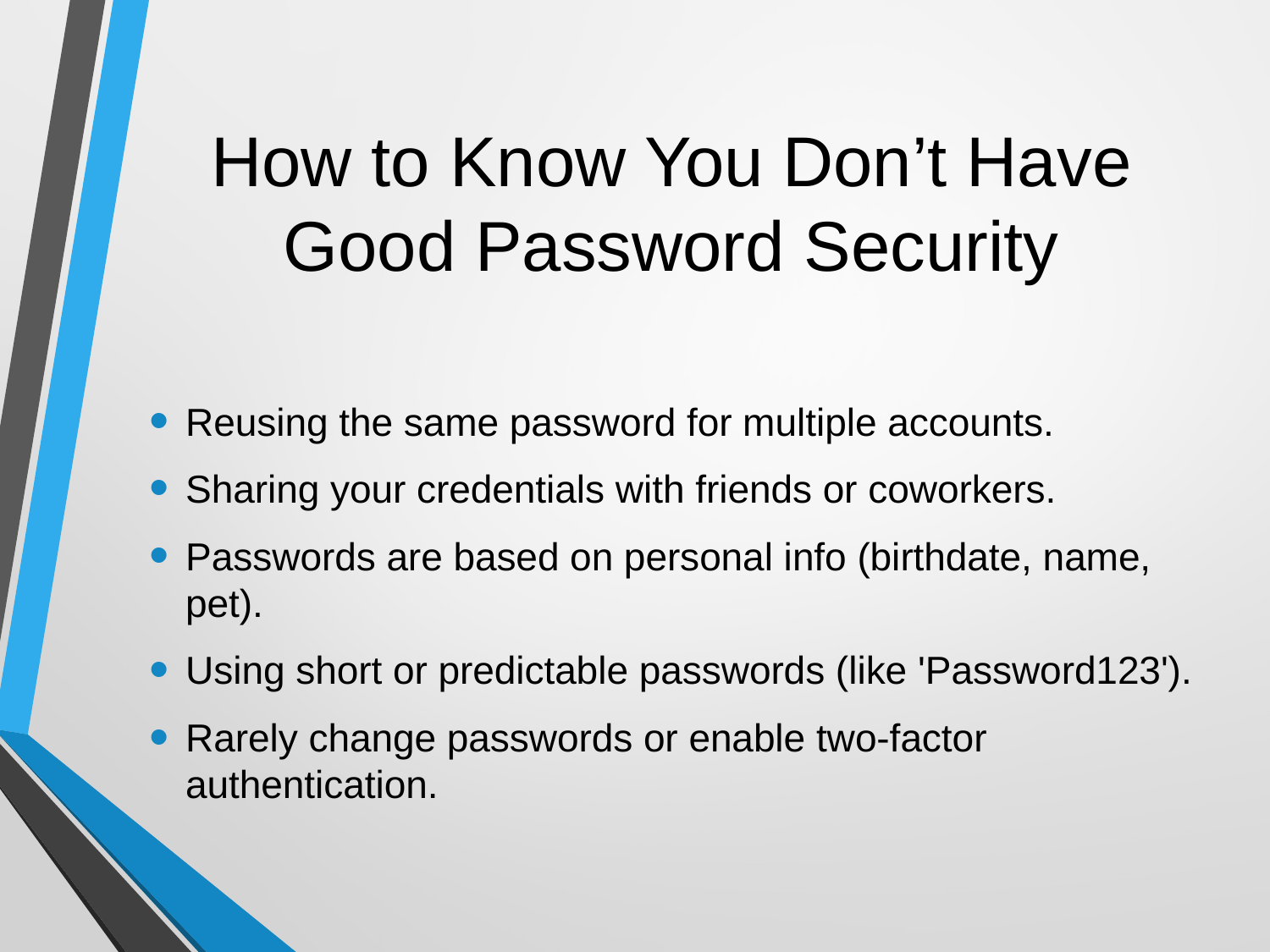

# How to Know You Don’t Have Good Password Security
Reusing the same password for multiple accounts.
Sharing your credentials with friends or coworkers.
Passwords are based on personal info (birthdate, name, pet).
Using short or predictable passwords (like 'Password123').
Rarely change passwords or enable two-factor authentication.